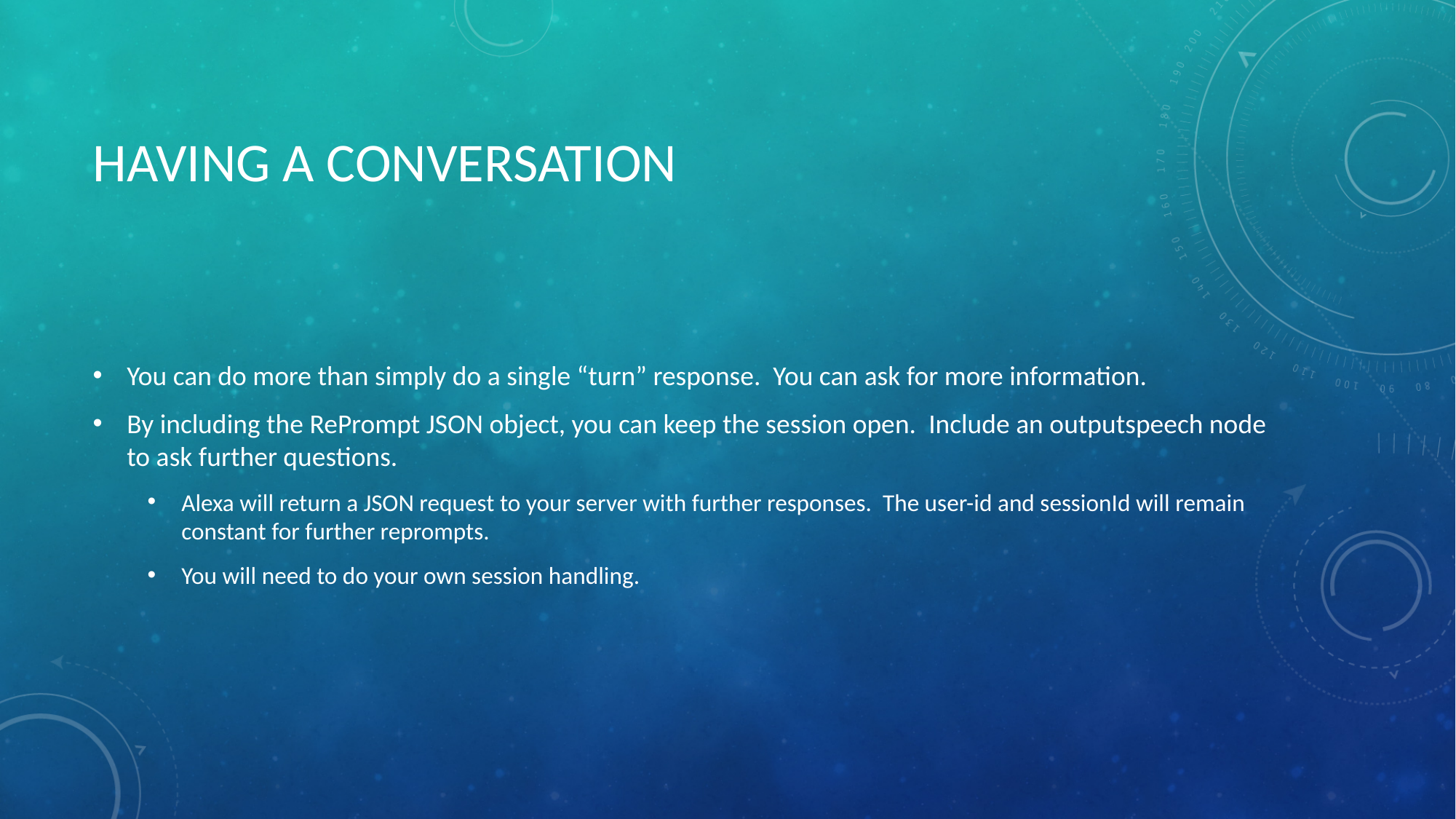

# Having a Conversation
You can do more than simply do a single “turn” response.  You can ask for more information.
By including the RePrompt JSON object, you can keep the session open.  Include an outputspeech node to ask further questions.
Alexa will return a JSON request to your server with further responses.  The user-id and sessionId will remain constant for further reprompts.
You will need to do your own session handling.